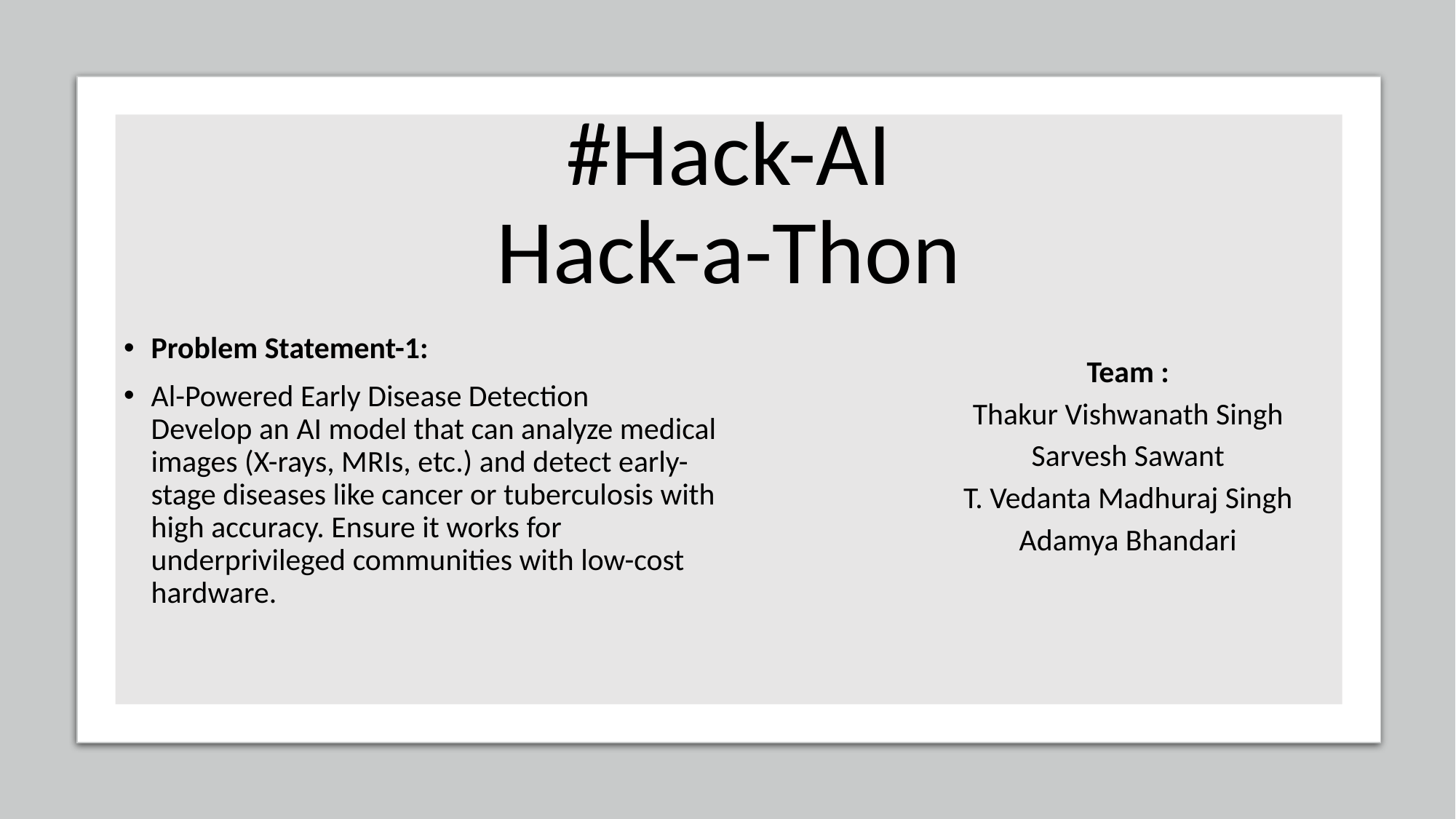

# #Hack-AI Hack-a-Thon

Problem Statement-1:
Al-Powered Early Disease Detection
Develop an AI model that can analyze medical
images (X-rays, MRIs, etc.) and detect early-
stage diseases like cancer or tuberculosis with
high accuracy. Ensure it works for
underprivileged communities with low-cost
hardware.

Team :
Thakur Vishwanath Singh
Sarvesh Sawant
T. Vedanta Madhuraj Singh
Adamya Bhandari